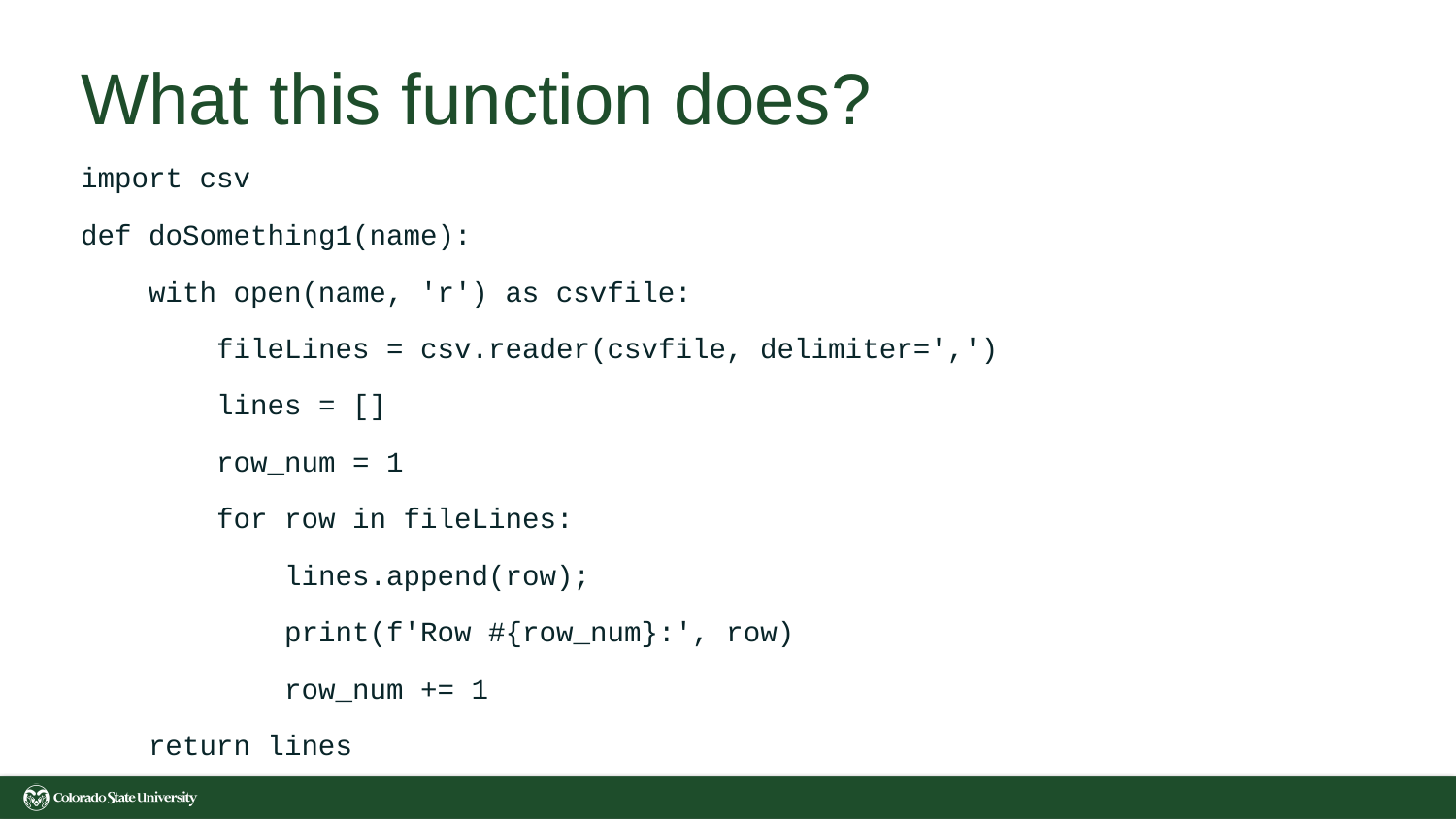

# What this function does?
import csv
def doSomething1(name):
    with open(name, 'r') as csvfile:
        fileLines = csv.reader(csvfile, delimiter=',')
        lines = []
        row_num = 1
        for row in fileLines:
            lines.append(row);
            print(f'Row #{row_num}:', row)
            row_num += 1
    return lines